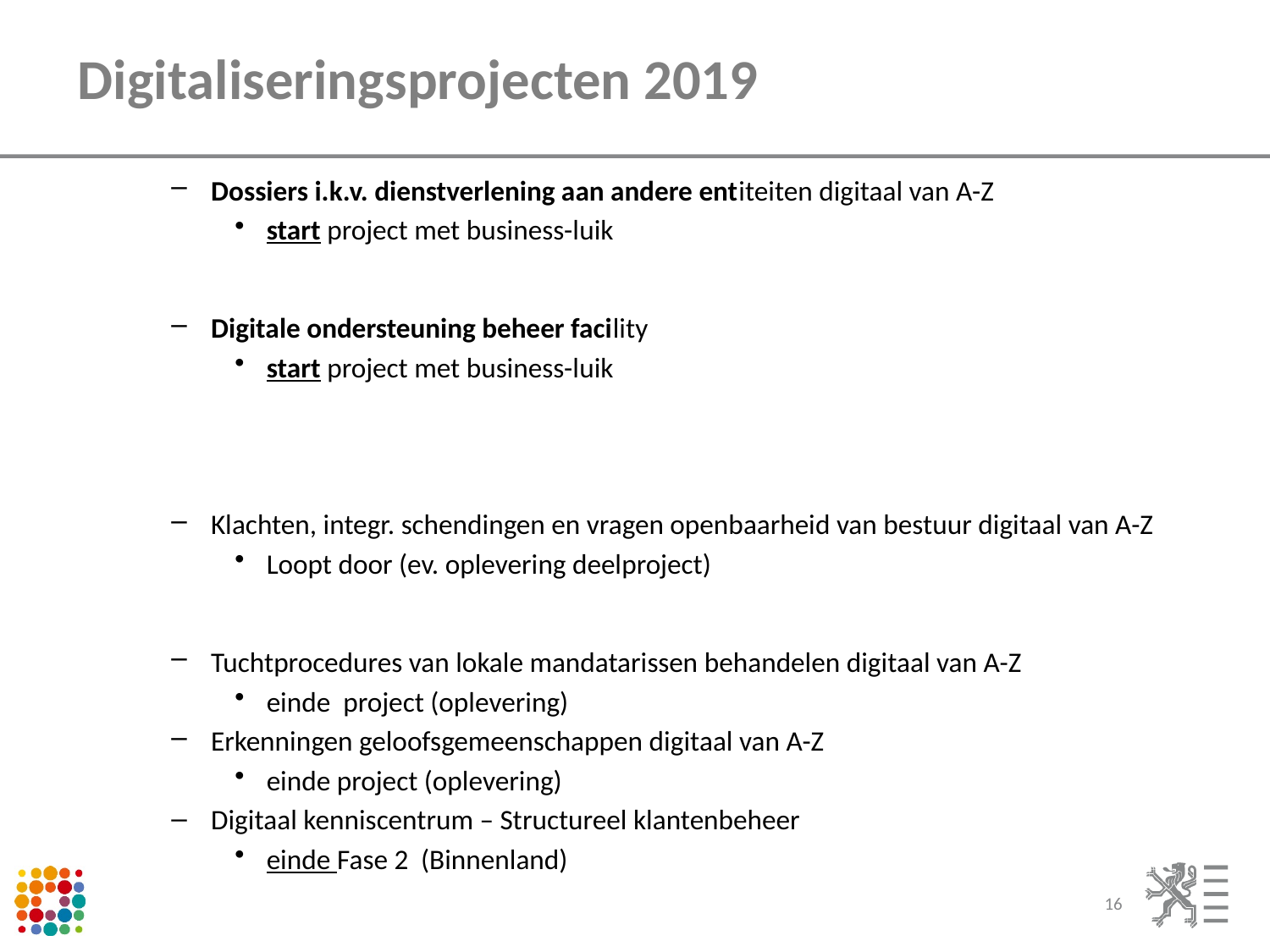

# Digitaliseringsprojecten 2019
Dossiers i.k.v. dienstverlening aan andere entiteiten digitaal van A-Z
start project met business-luik

Digitale ondersteuning beheer facility
start project met business-luik

Klachten, integr. schendingen en vragen openbaarheid van bestuur digitaal van A-Z
Loopt door (ev. oplevering deelproject)

Tuchtprocedures van lokale mandatarissen behandelen digitaal van A-Z
einde  project (oplevering)
Erkenningen geloofsgemeenschappen digitaal van A-Z
einde project (oplevering)
Digitaal kenniscentrum – Structureel klantenbeheer
einde Fase 2  (Binnenland)

16